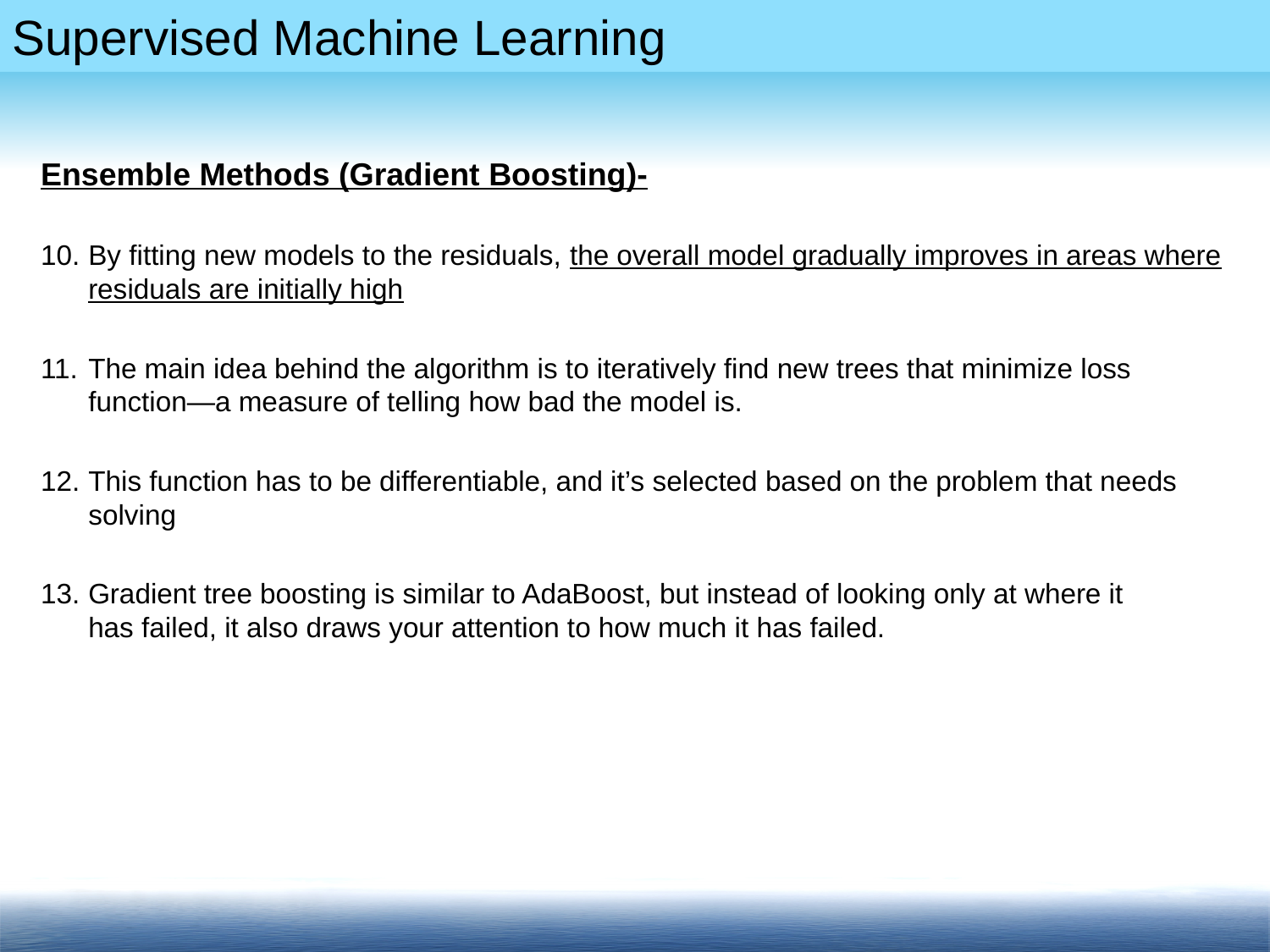

Ensemble Methods (Gradient Boosting)-

By fitting new models to the residuals, the overall model gradually improves in areas where residuals are initially high

The main idea behind the algorithm is to iteratively find new trees that minimize loss function—a measure of telling how bad the model is.

This function has to be differentiable, and it’s selected based on the problem that needs solving

Gradient tree boosting is similar to AdaBoost, but instead of looking only at where it has failed, it also draws your attention to how much it has failed.